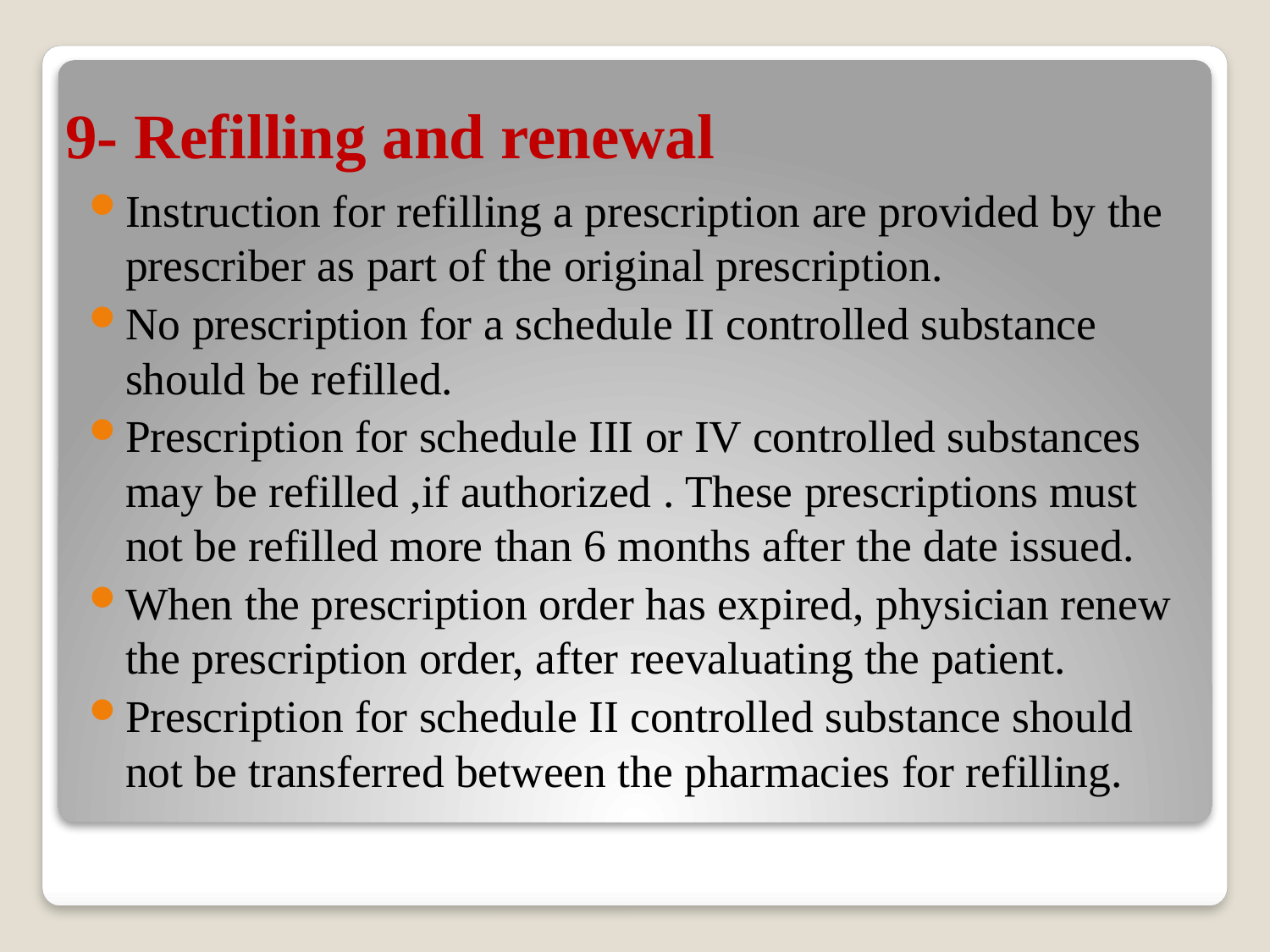

# 9- Refilling and renewal
Instruction for refilling a prescription are provided by the prescriber as part of the original prescription.
No prescription for a schedule II controlled substance should be refilled.
Prescription for schedule III or IV controlled substances may be refilled ,if authorized . These prescriptions must not be refilled more than 6 months after the date issued.
When the prescription order has expired, physician renew the prescription order, after reevaluating the patient.
Prescription for schedule II controlled substance should not be transferred between the pharmacies for refilling.